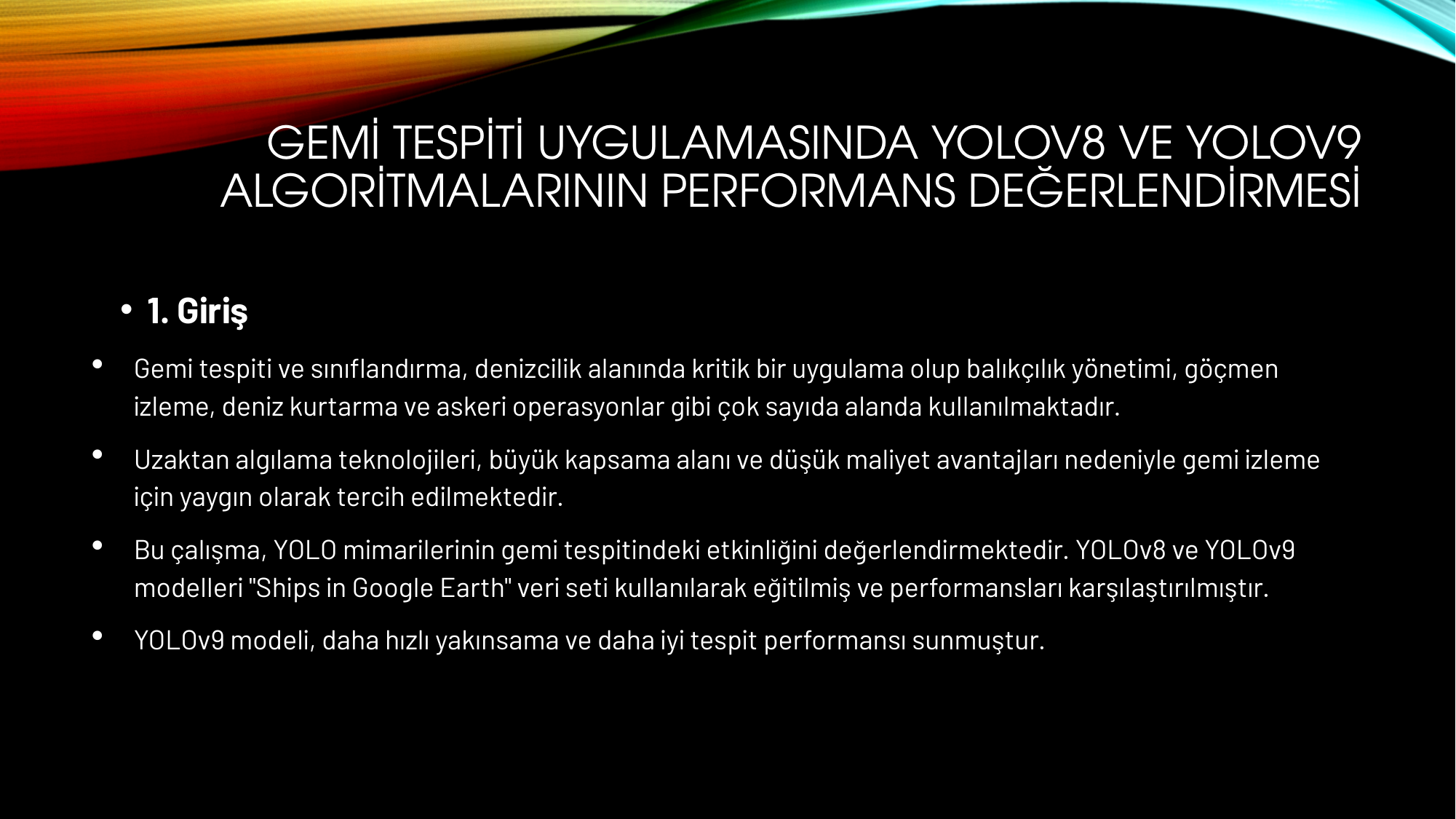

# GEMİ TESPİTİ UYGULAMASINDA YOLOV8 VE YOLOV9 ALGORİTMALARININ PERFORMANS DEĞERLENDİRMESİ
1. Giriş
Gemi tespiti ve sınıflandırma, denizcilik alanında kritik bir uygulama olup balıkçılık yönetimi, göçmen izleme, deniz kurtarma ve askeri operasyonlar gibi çok sayıda alanda kullanılmaktadır.
Uzaktan algılama teknolojileri, büyük kapsama alanı ve düşük maliyet avantajları nedeniyle gemi izleme için yaygın olarak tercih edilmektedir.
Bu çalışma, YOLO mimarilerinin gemi tespitindeki etkinliğini değerlendirmektedir. YOLOv8 ve YOLOv9 modelleri "Ships in Google Earth" veri seti kullanılarak eğitilmiş ve performansları karşılaştırılmıştır.
YOLOv9 modeli, daha hızlı yakınsama ve daha iyi tespit performansı sunmuştur.